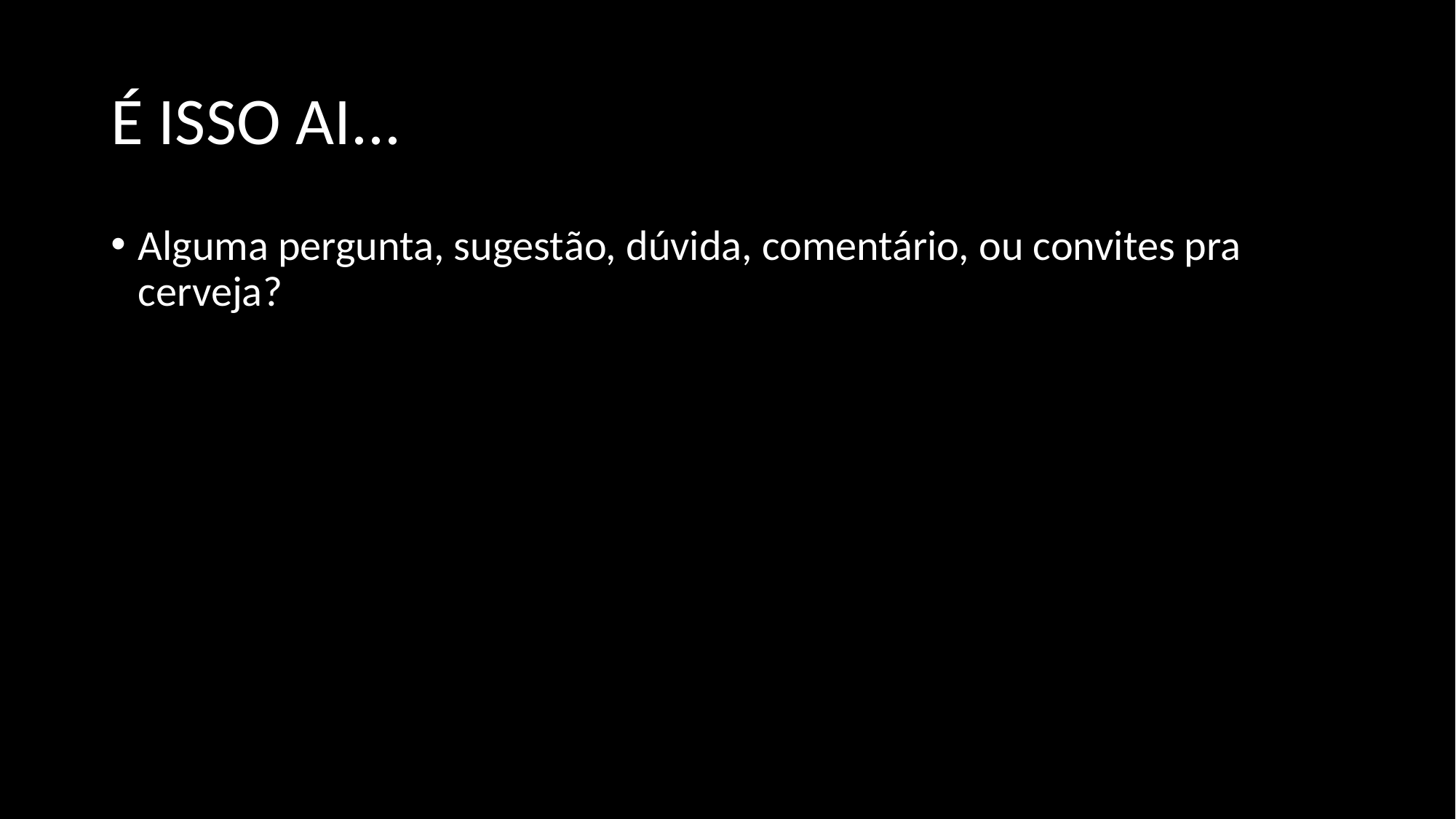

# É ISSO AI...
Alguma pergunta, sugestão, dúvida, comentário, ou convites pra cerveja?